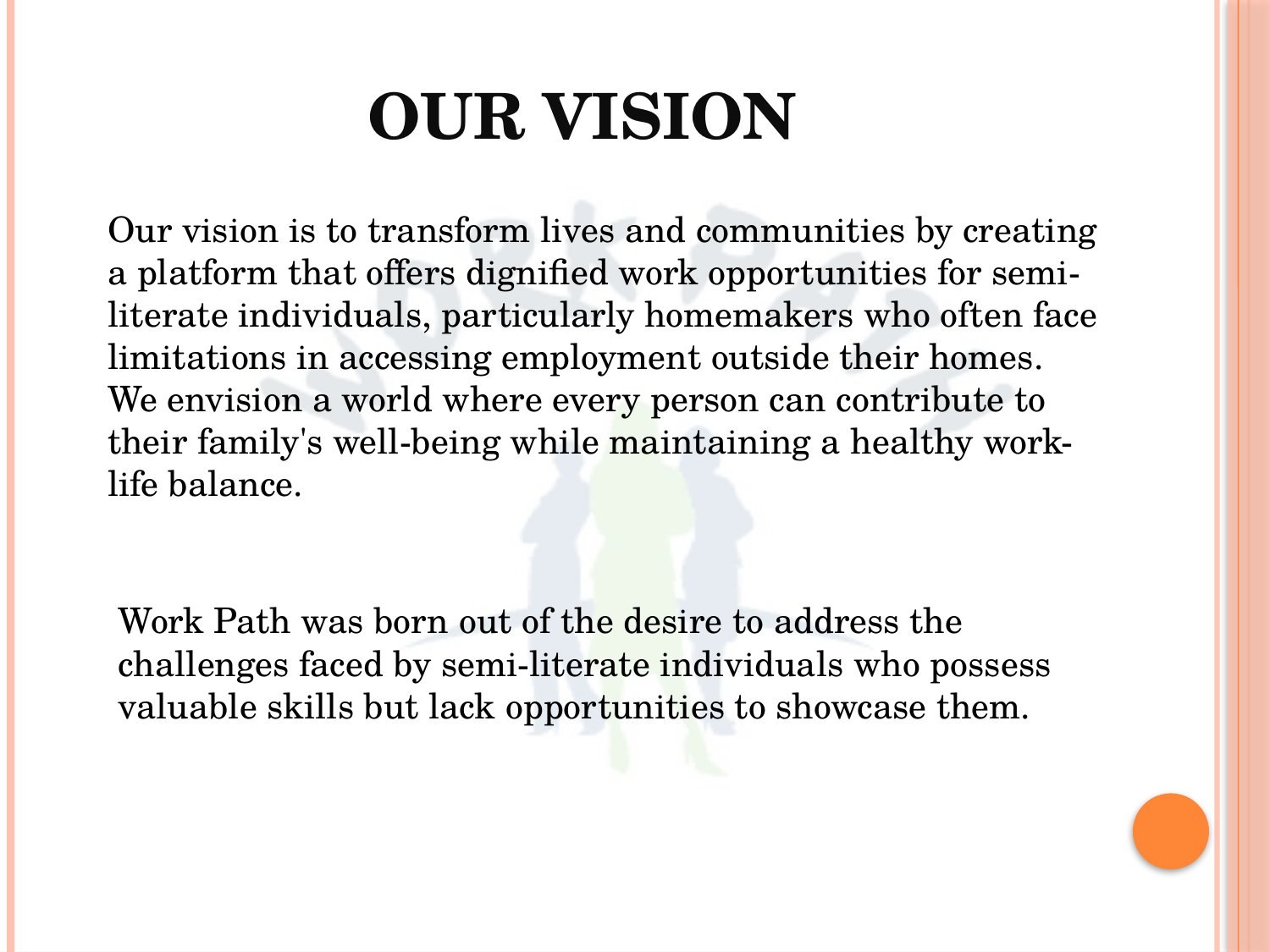

# OUR VISION
Our vision is to transform lives and communities by creating a platform that offers dignified work opportunities for semi-literate individuals, particularly homemakers who often face limitations in accessing employment outside their homes. We envision a world where every person can contribute to their family's well-being while maintaining a healthy work-life balance.
Work Path was born out of the desire to address the challenges faced by semi-literate individuals who possess valuable skills but lack opportunities to showcase them.